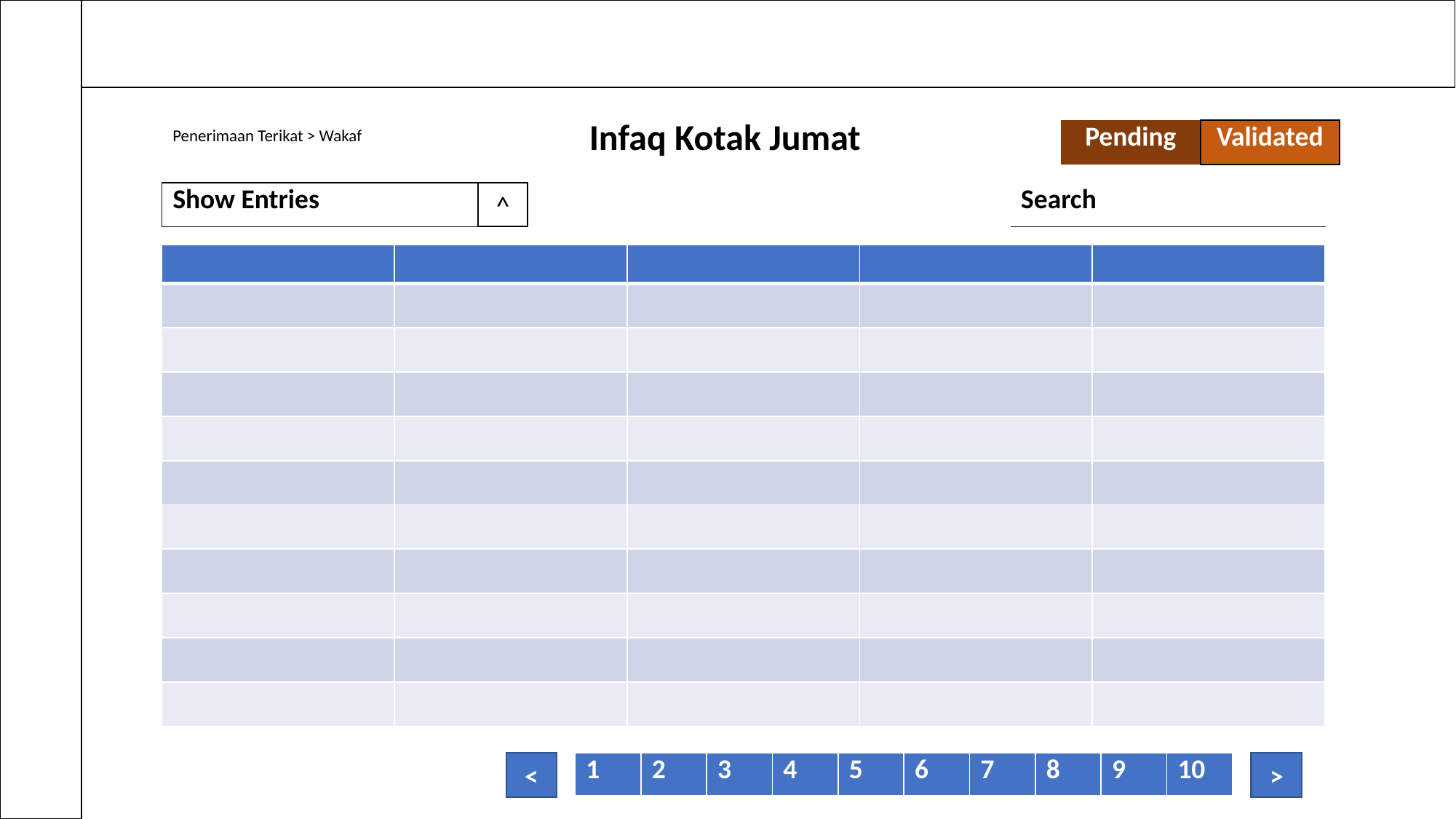

Infaq Kotak Jumat
Penerimaan Terikat > Wakaf
| Pending | Validated |
| --- | --- |
| Show Entries |
| --- |
^
| Search |
| --- |
|  |  |  |  |  |
| --- | --- | --- | --- | --- |
|  |  |  |  |  |
|  |  |  |  |  |
|  |  |  |  |  |
|  |  |  |  |  |
|  |  |  |  |  |
|  |  |  |  |  |
|  |  |  |  |  |
|  |  |  |  |  |
|  |  |  |  |  |
|  |  |  |  |  |
<
| 1 | 2 | 3 | 4 | 5 | 6 | 7 | 8 | 9 | 10 |
| --- | --- | --- | --- | --- | --- | --- | --- | --- | --- |
>